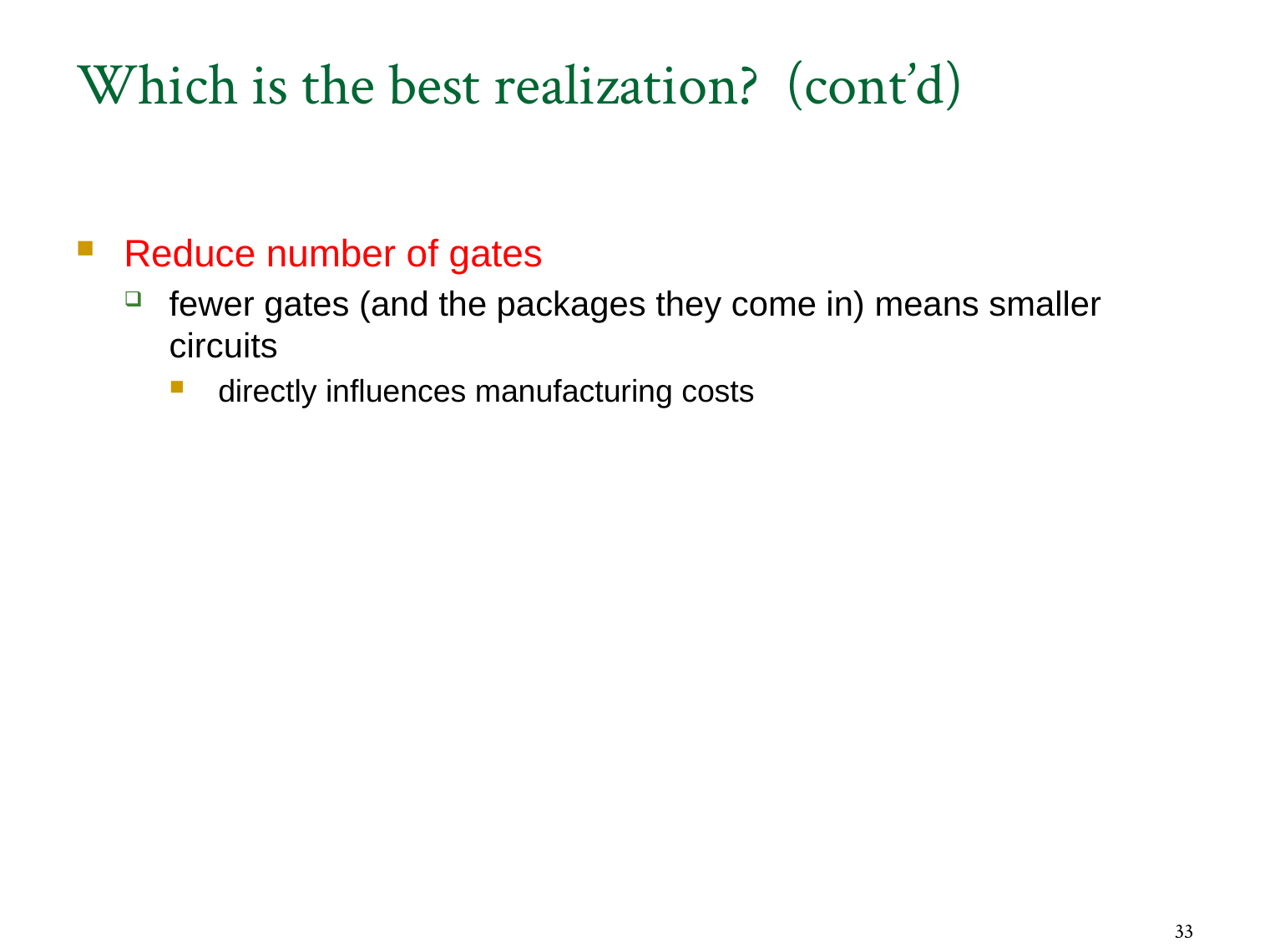

# Which is the best realization?  (cont’d)
Reduce number of gates
fewer gates (and the packages they come in) means smaller circuits
directly influences manufacturing costs

33